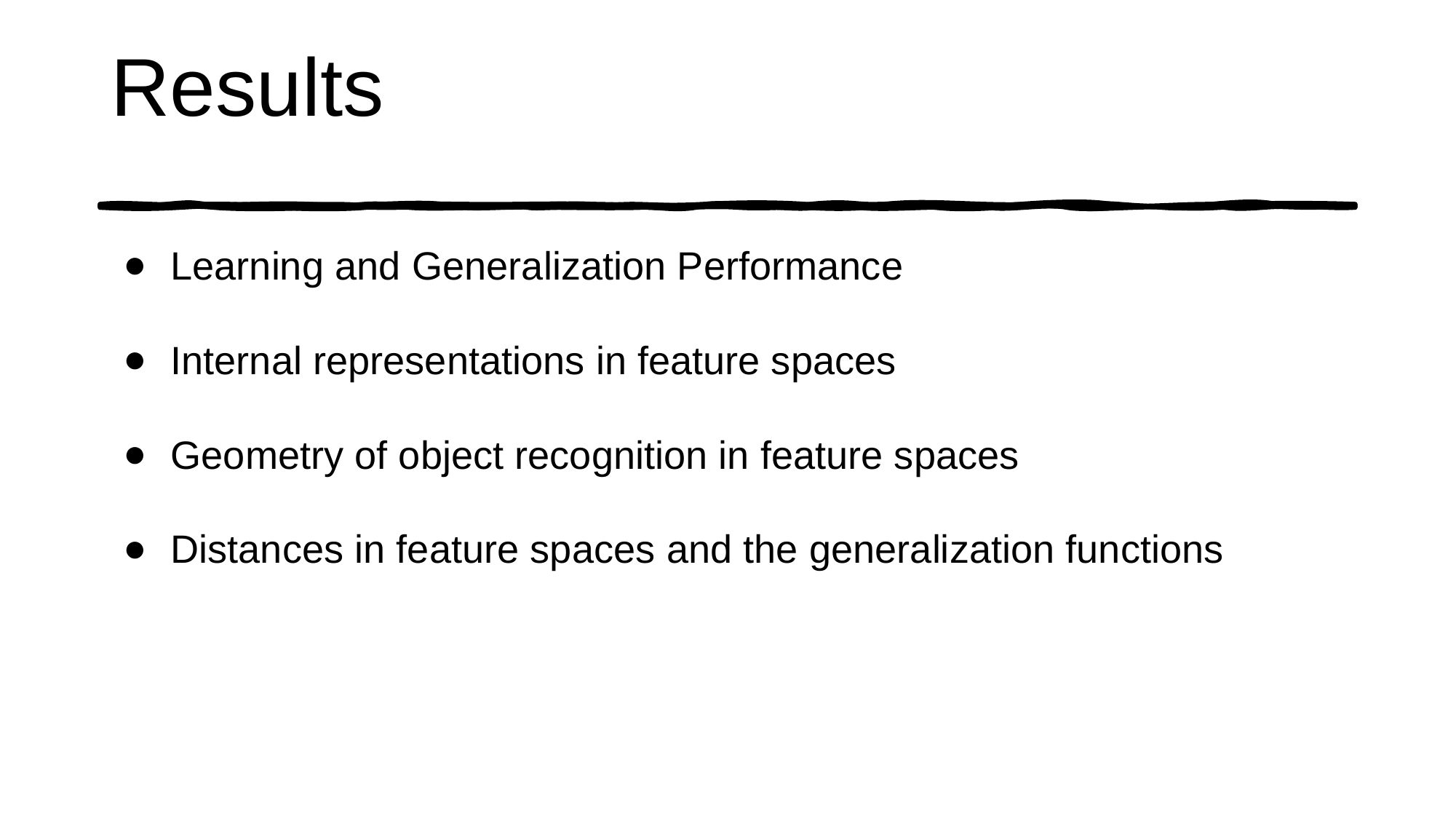

# Results
Learning and Generalization Performance

Internal representations in feature spaces

Geometry of object recognition in feature spaces

Distances in feature spaces and the generalization functions